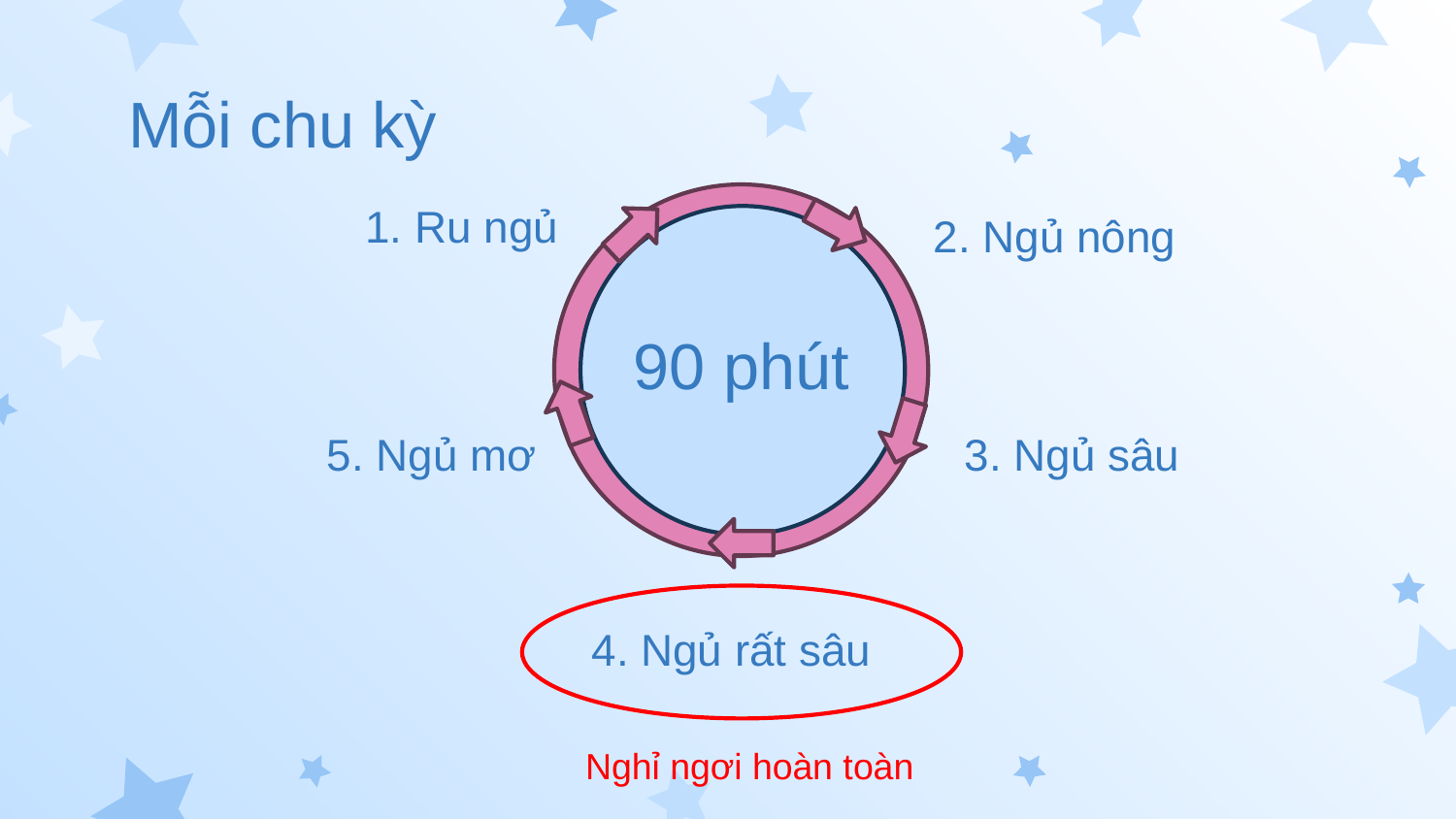

# Mỗi chu kỳ

1. Ru ngủ

2. Ngủ nông

90 phút

5. Ngủ mơ

3. Ngủ sâu

4. Ngủ rất sâu
Nghỉ ngơi hoàn toàn